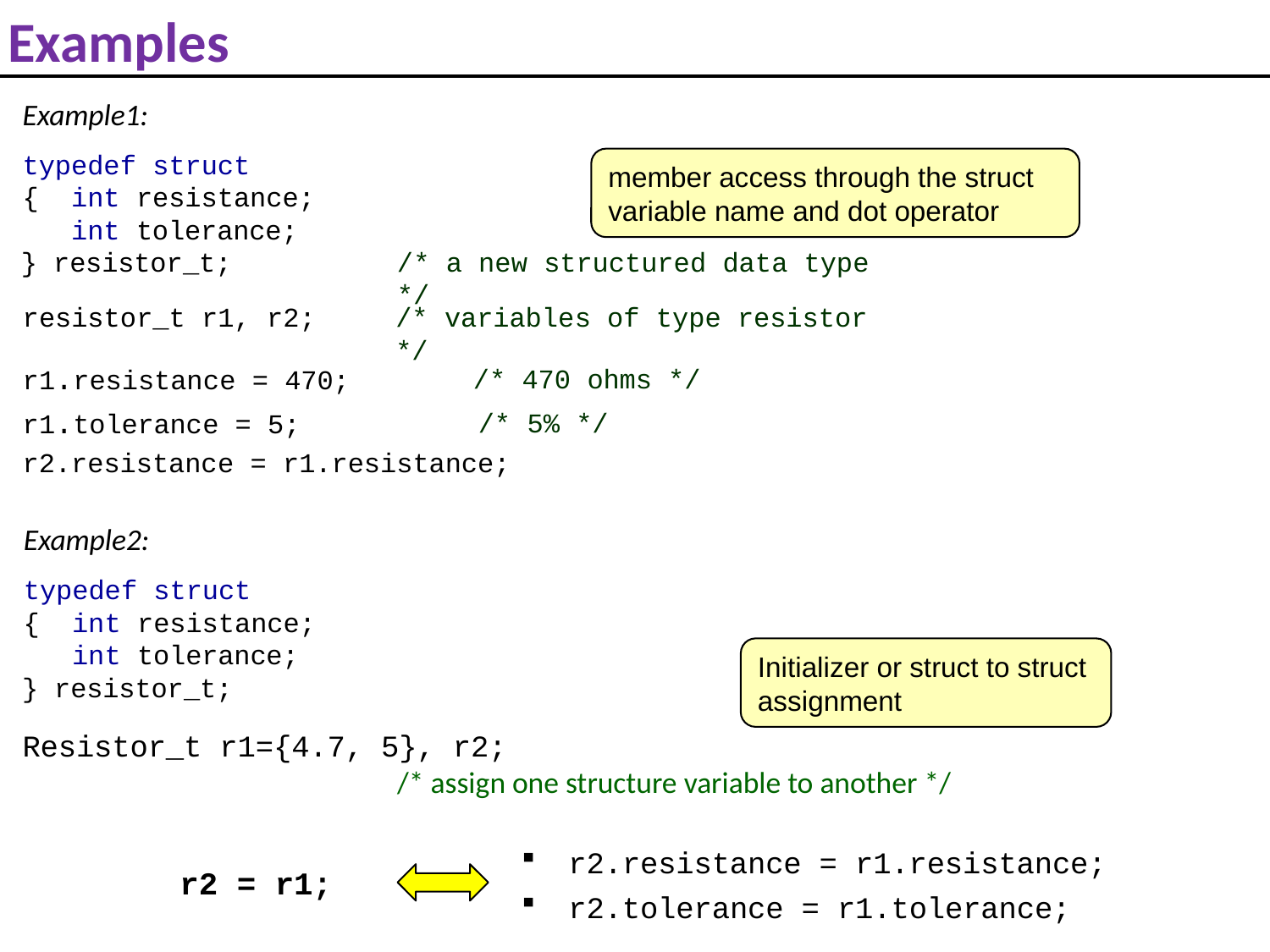

# Examples

Example1:
typedef struct
{	int resistance; int tolerance;
} resistor_t;
member access through the struct variable name and dot operator
/* a new structured data type */
resistor_t r1, r2;
/* variables of type resistor */
r1.resistance = 470;
r1.tolerance = 5;
/* 470 ohms */
/* 5% */
r2.resistance = r1.resistance;

Example2:
typedef struct
{	int resistance; int tolerance;
} resistor_t;
Initializer or struct to struct assignment
Resistor_t r1={4.7, 5}, r2;
/* assign one structure variable to another */
r2.resistance = r1.resistance;
r2.tolerance = r1.tolerance;
r2 = r1;